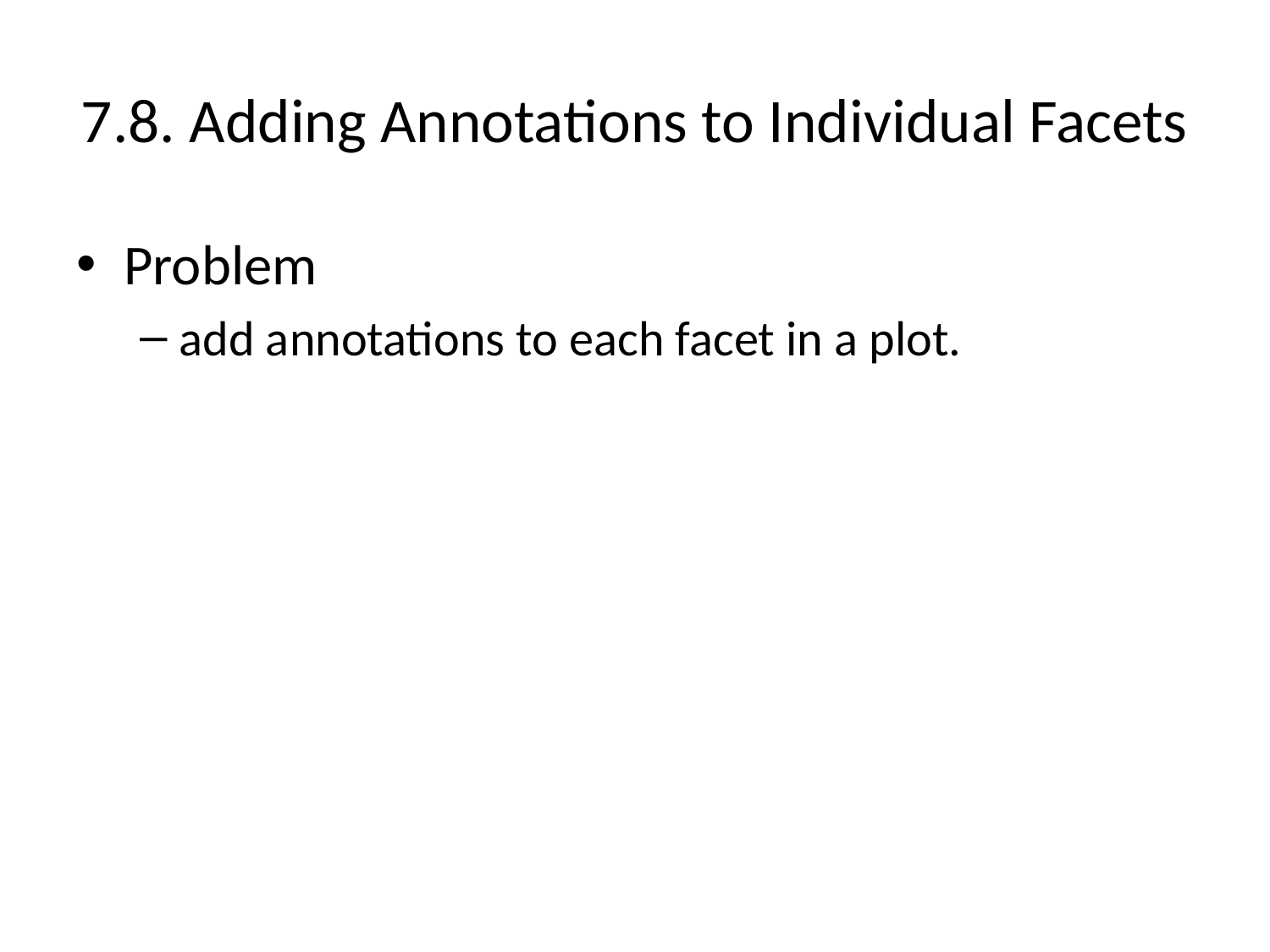

# 7.8. Adding Annotations to Individual Facets
Problem
add annotations to each facet in a plot.